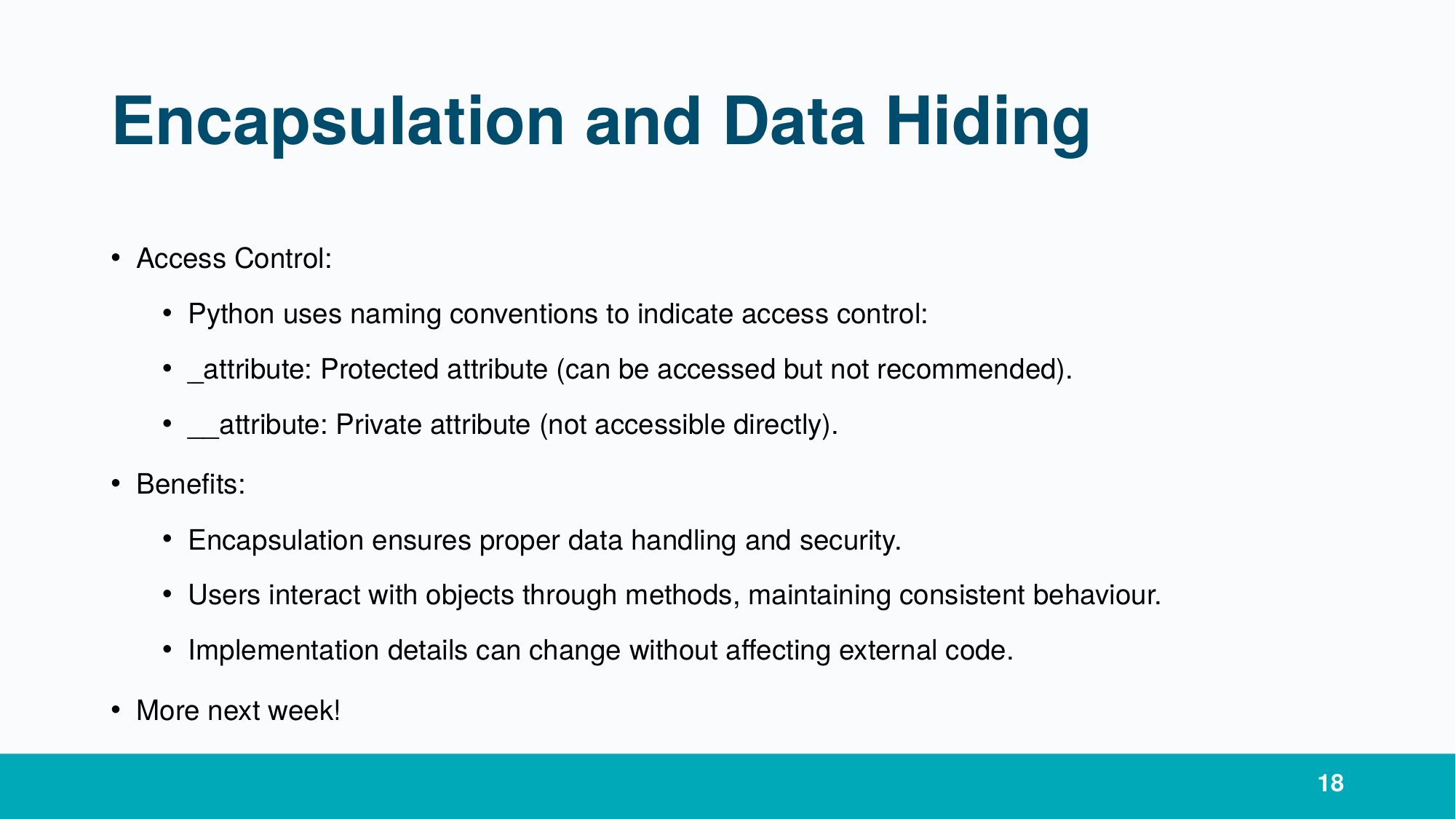

# Encapsulation and Data Hiding
Access Control:
Python uses naming conventions to indicate access control:
_attribute: Protected attribute (can be accessed but not recommended).
__attribute: Private attribute (not accessible directly).
Benefits:
Encapsulation ensures proper data handling and security.
Users interact with objects through methods, maintaining consistent behaviour.
Implementation details can change without affecting external code.
More next week!
18